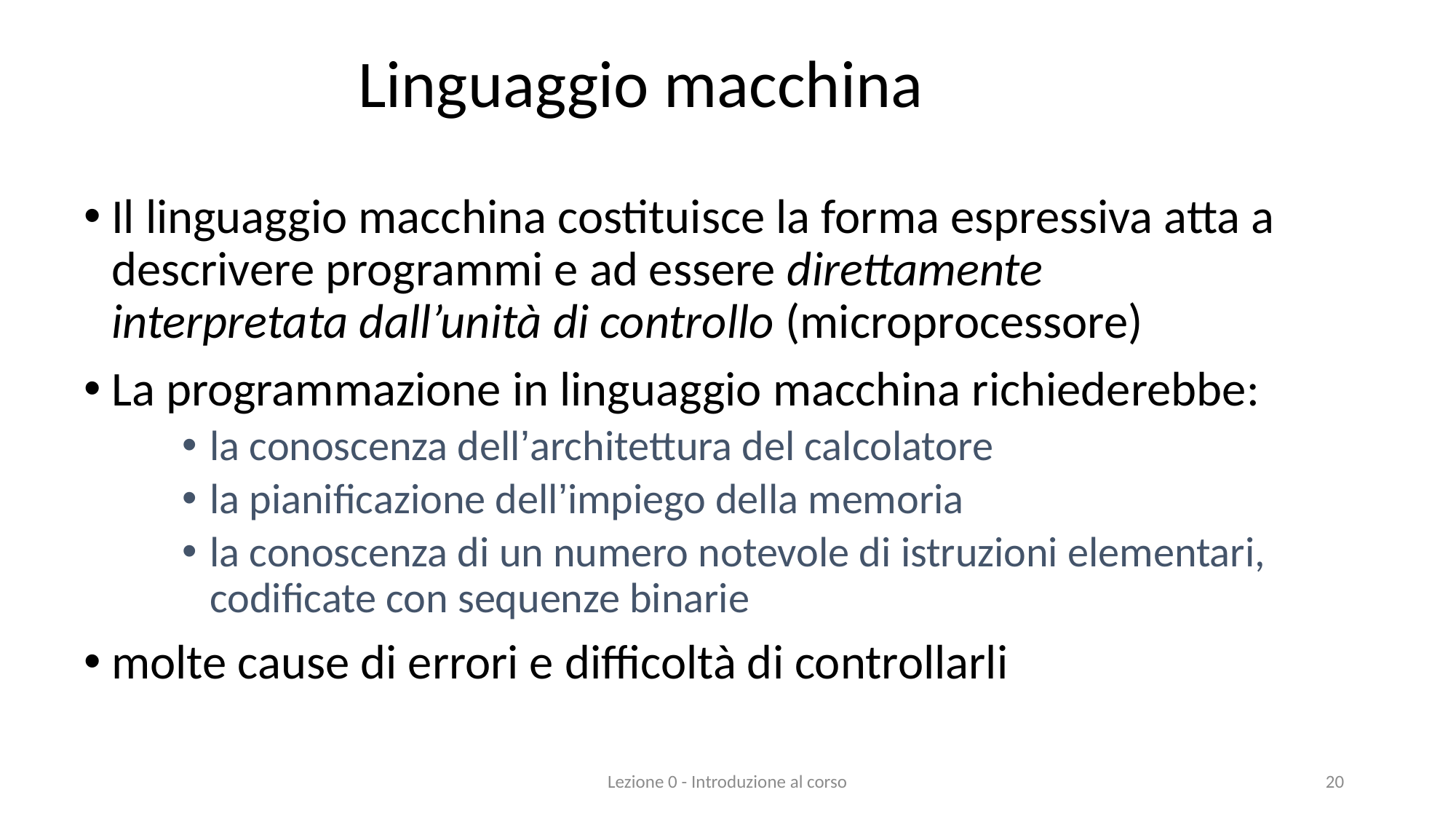

# Linguaggio macchina
Il linguaggio macchina costituisce la forma espressiva atta a descrivere programmi e ad essere direttamente interpretata dall’unità di controllo (microprocessore)
La programmazione in linguaggio macchina richiederebbe:
la conoscenza dell’architettura del calcolatore
la pianificazione dell’impiego della memoria
la conoscenza di un numero notevole di istruzioni elementari, codificate con sequenze binarie
molte cause di errori e difficoltà di controllarli
Lezione 0 - Introduzione al corso
20